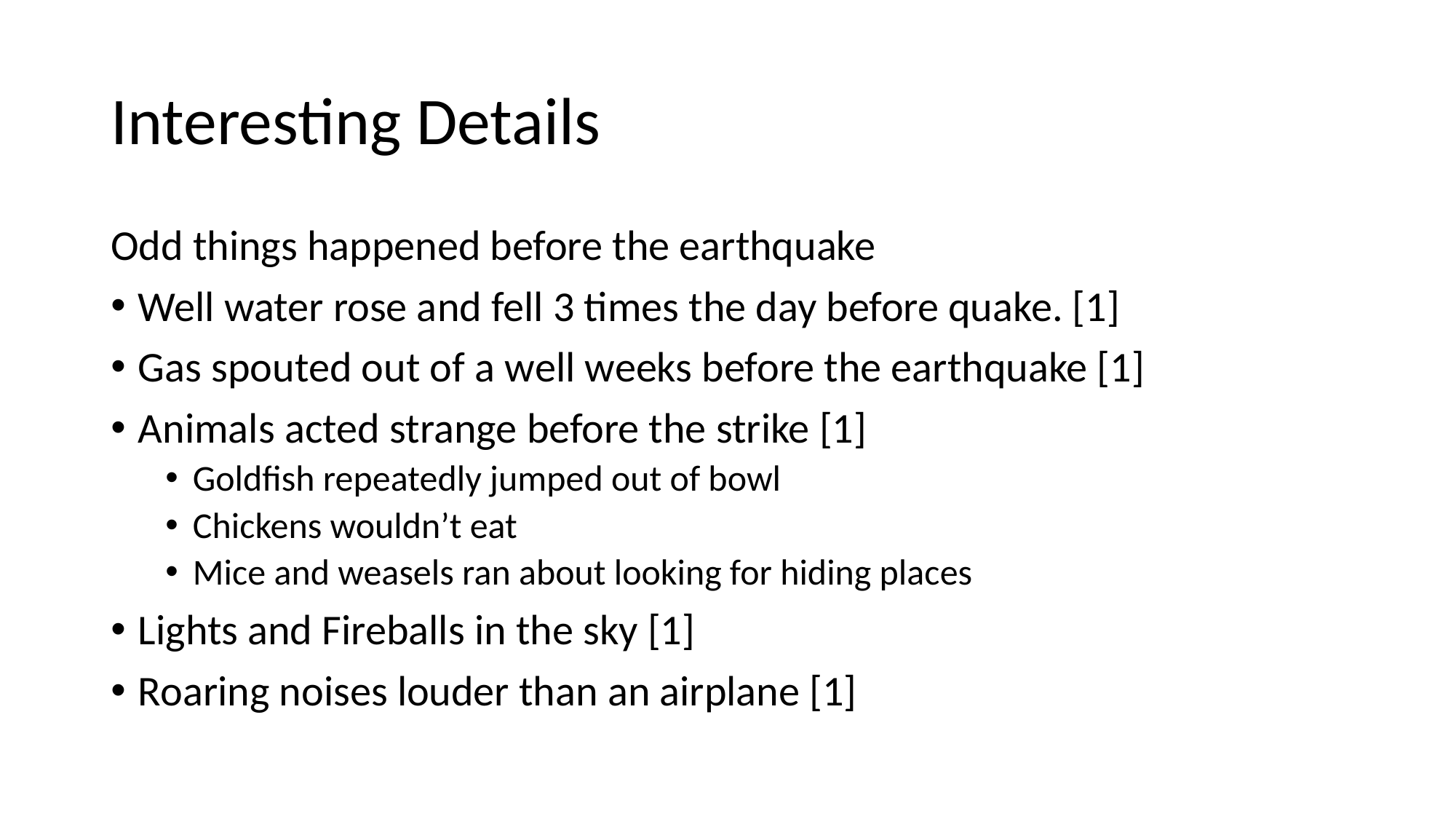

# Interesting Details
Odd things happened before the earthquake
Well water rose and fell 3 times the day before quake. [1]
Gas spouted out of a well weeks before the earthquake [1]
Animals acted strange before the strike [1]
Goldfish repeatedly jumped out of bowl
Chickens wouldn’t eat
Mice and weasels ran about looking for hiding places
Lights and Fireballs in the sky [1]
Roaring noises louder than an airplane [1]